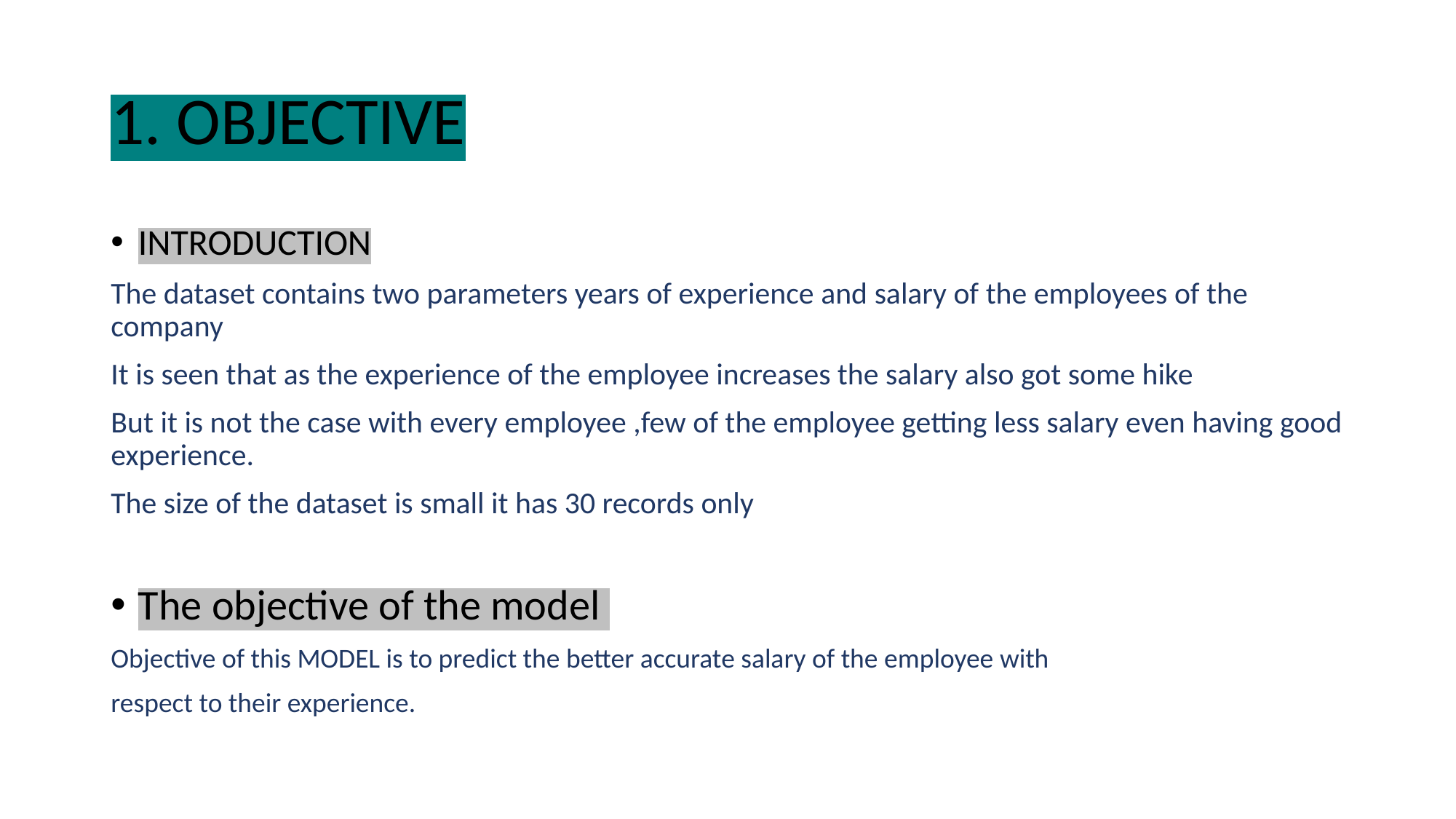

# 1. OBJECTIVE
INTRODUCTION
The dataset contains two parameters years of experience and salary of the employees of the company
It is seen that as the experience of the employee increases the salary also got some hike
But it is not the case with every employee ,few of the employee getting less salary even having good experience.
The size of the dataset is small it has 30 records only

The objective of the model
Objective of this MODEL is to predict the better accurate salary of the employee with
respect to their experience.